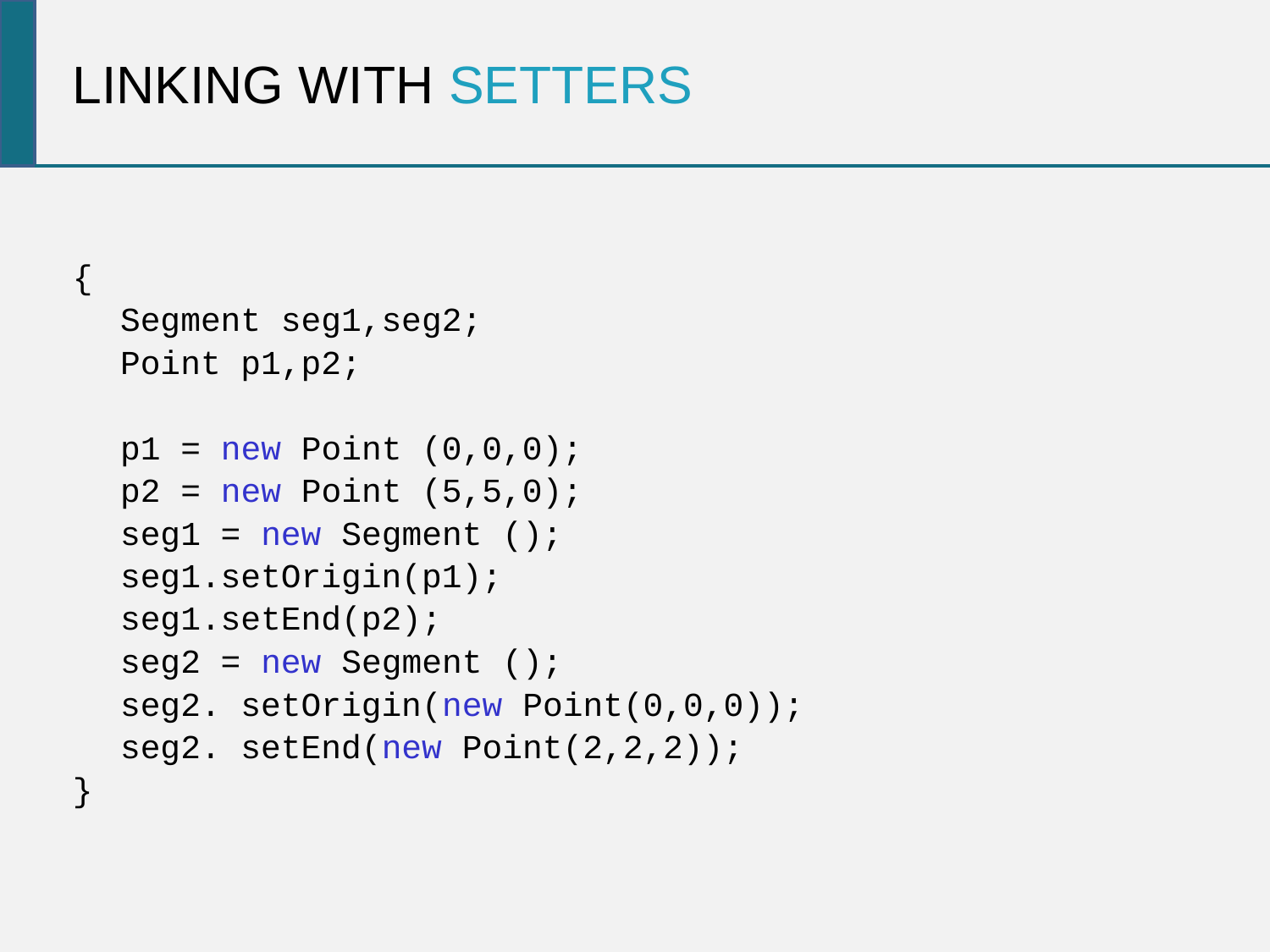

Linking with setters

{
	Segment seg1,seg2;
	Point p1,p2;

	p1 = new Point (0,0,0);
	p2 = new Point (5,5,0);
	seg1 = new Segment ();
	seg1.setOrigin(p1);
	seg1.setEnd(p2);
	seg2 = new Segment ();
	seg2. setOrigin(new Point(0,0,0));
	seg2. setEnd(new Point(2,2,2));
}